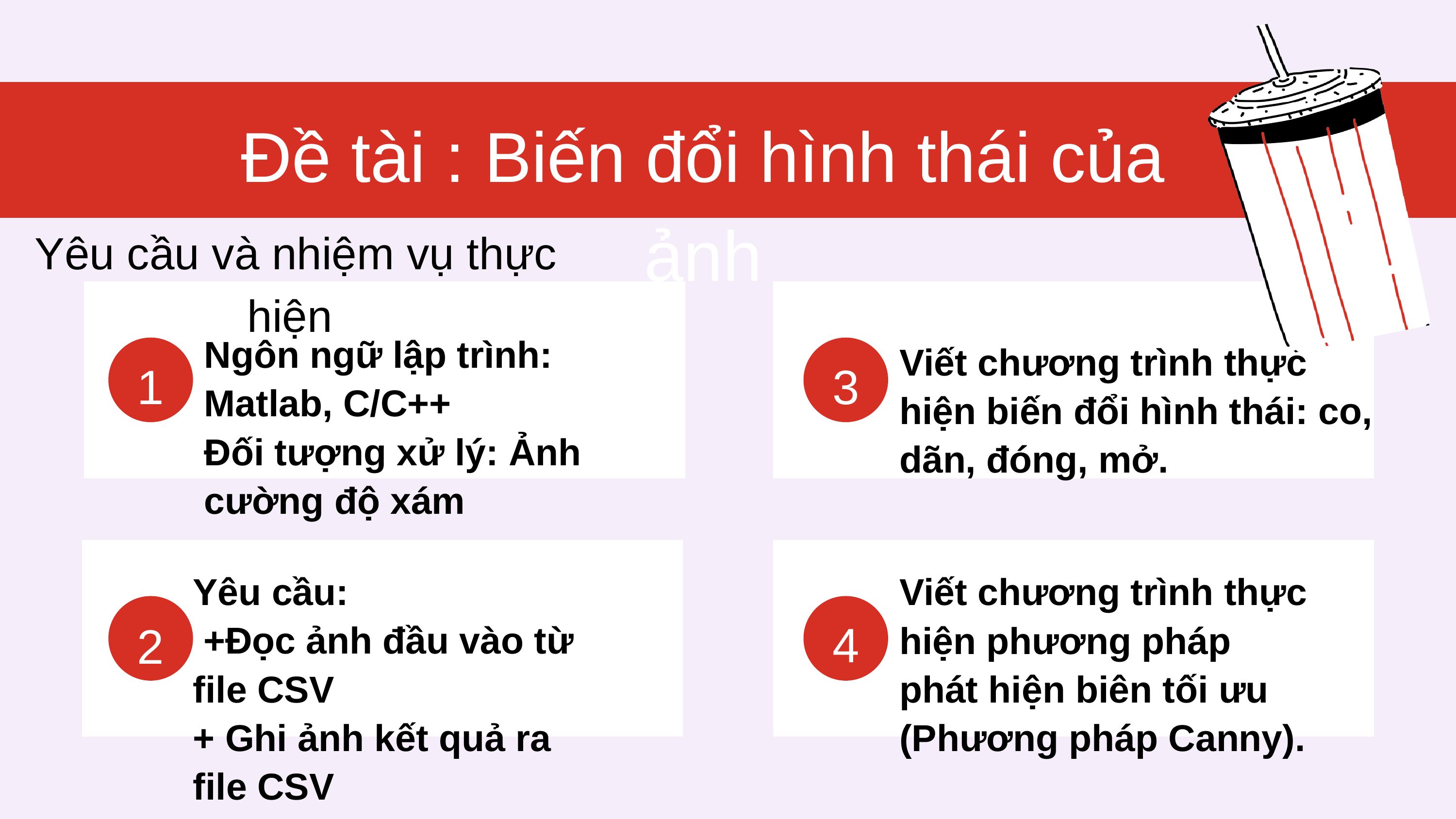

Đề tài : Biến đổi hình thái của ảnh
Yêu cầu và nhiệm vụ thực hiện

Ngôn ngữ lập trình: Matlab, C/C++
Đối tượng xử lý: Ảnh cường độ xám
Viết chương trình thực hiện biến đổi hình thái: co, dãn, đóng, mở.

1

3

Yêu cầu:
 +Đọc ảnh đầu vào từ file CSV
+ Ghi ảnh kết quả ra file CSV

Viết chương trình thực hiện phương pháp phát hiện biên tối ưu (Phương pháp Canny).

2

4